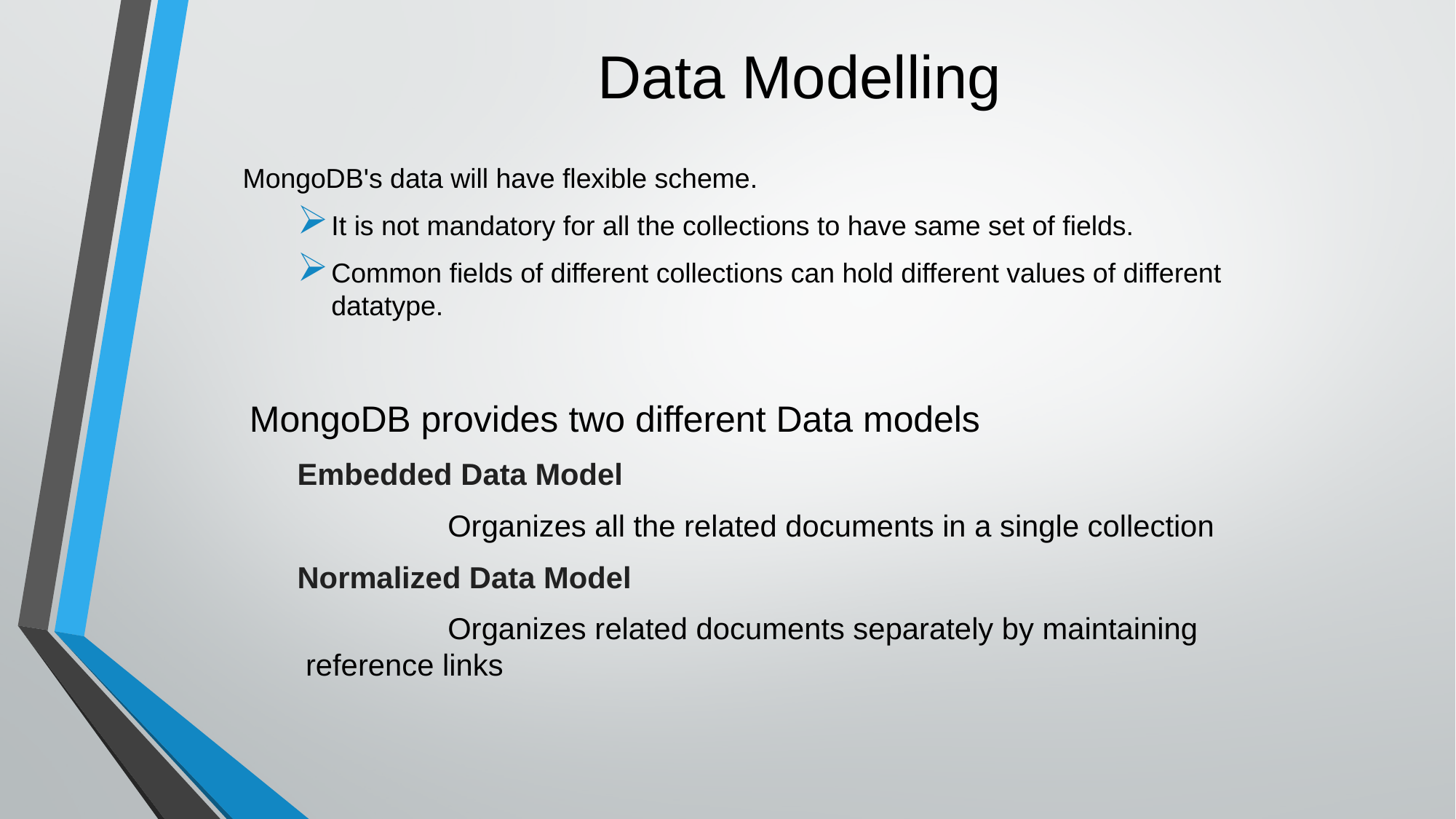

# Data Modelling

MongoDB's data will have flexible scheme.
It is not mandatory for all the collections to have same set of fields.
Common fields of different collections can hold different values of different datatype.

MongoDB provides two different Data models
Embedded Data Model
                  Organizes all the related documents in a single collection
Normalized Data Model
                  Organizes related documents separately by maintaining  reference links